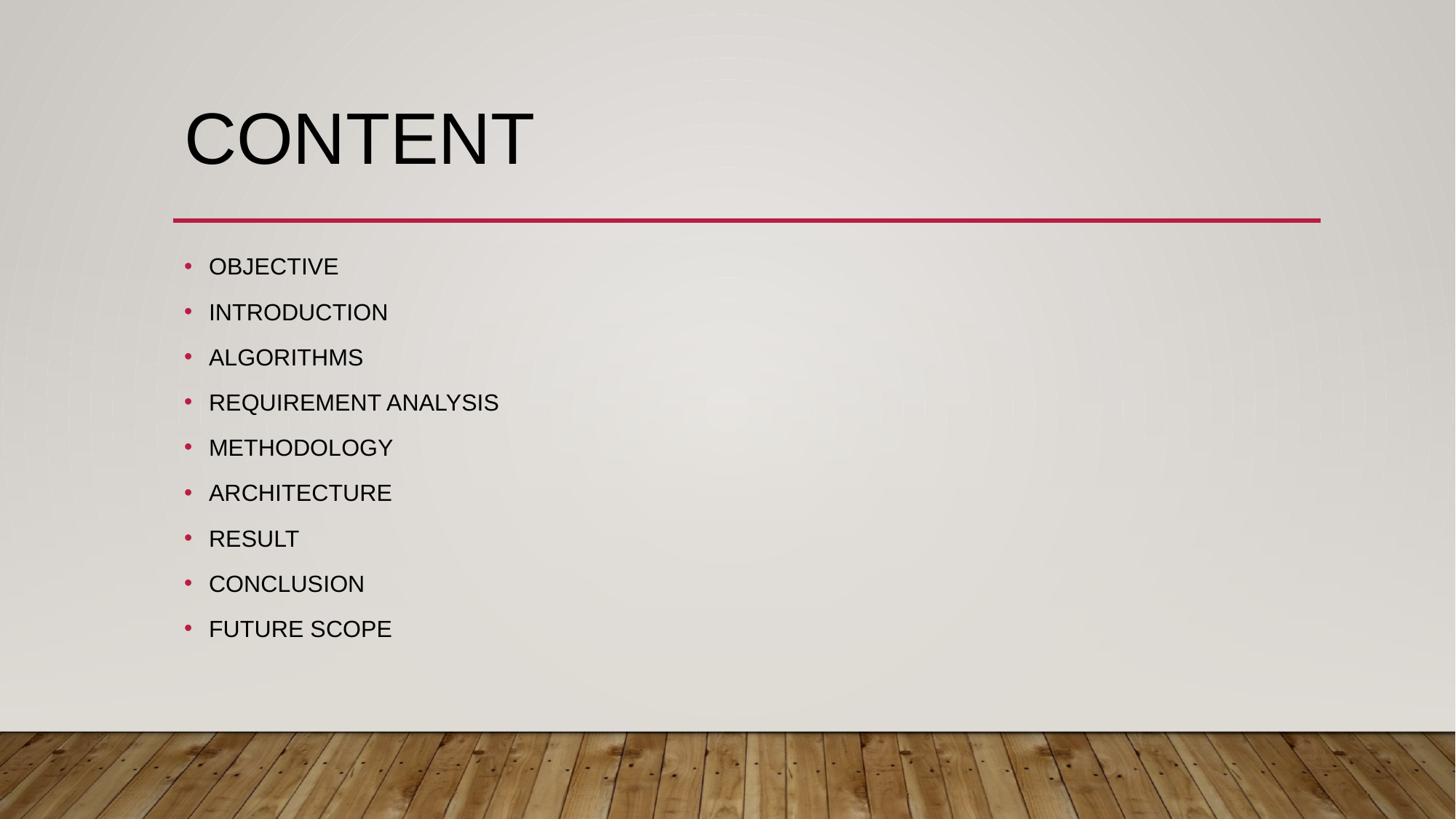

# CONTENT
OBJECTIVE
INTRODUCTION
ALGORITHMS
REQUIREMENT ANALYSIS
METHODOLOGY
ARCHITECTURE
RESULT
CONCLUSION
FUTURE SCOPE